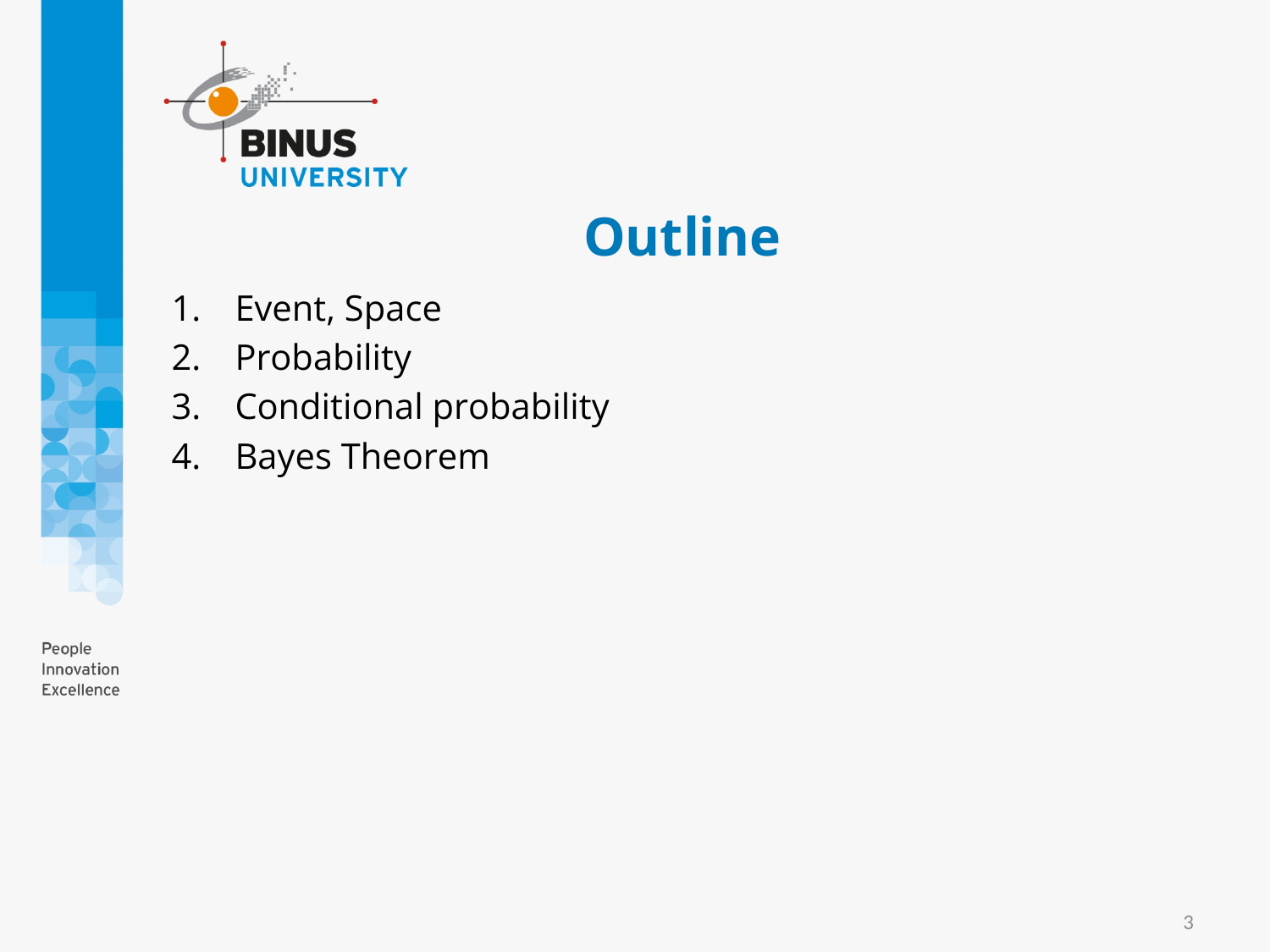

# Outline
Event, Space
Probability
Conditional probability
Bayes Theorem
3